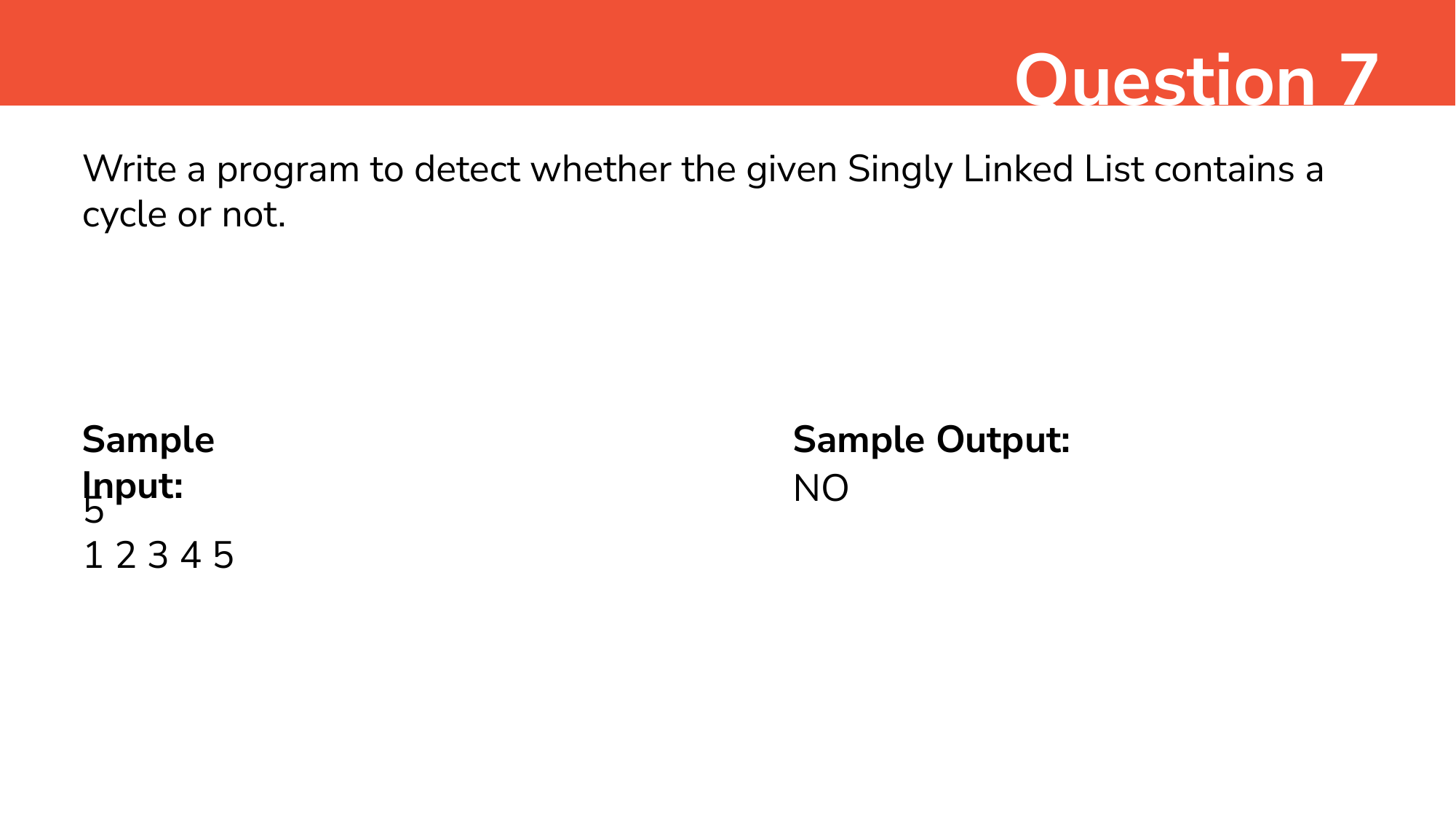

Question 7
Write a program to detect whether the given Singly Linked List contains a cycle or not.
Sample Input:
Sample Output:
NO
5
1 2 3 4 5